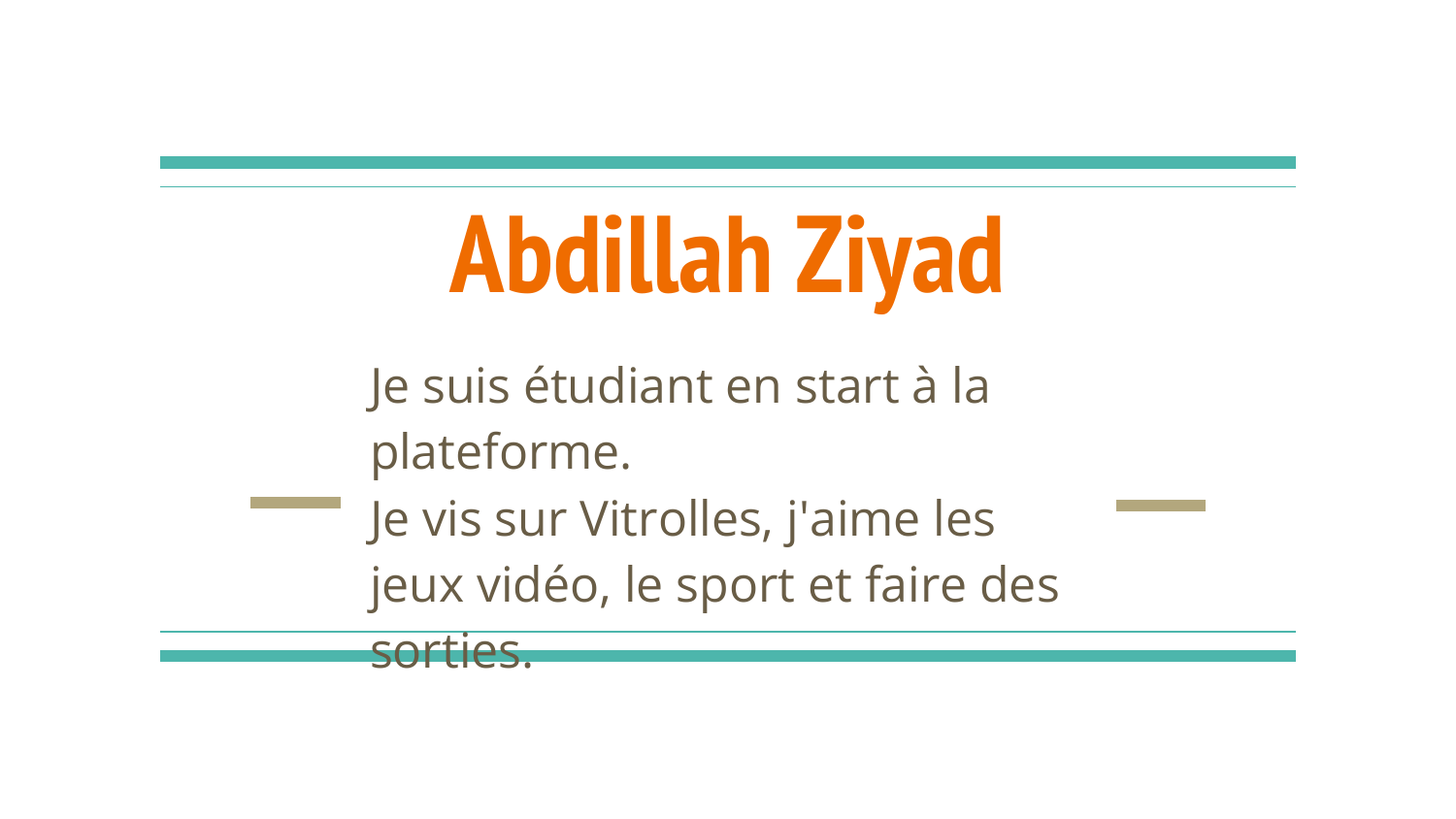

# Abdillah Ziyad
Je suis étudiant en start à la plateforme.
Je vis sur Vitrolles, j'aime les jeux vidéo, le sport et faire des sorties.